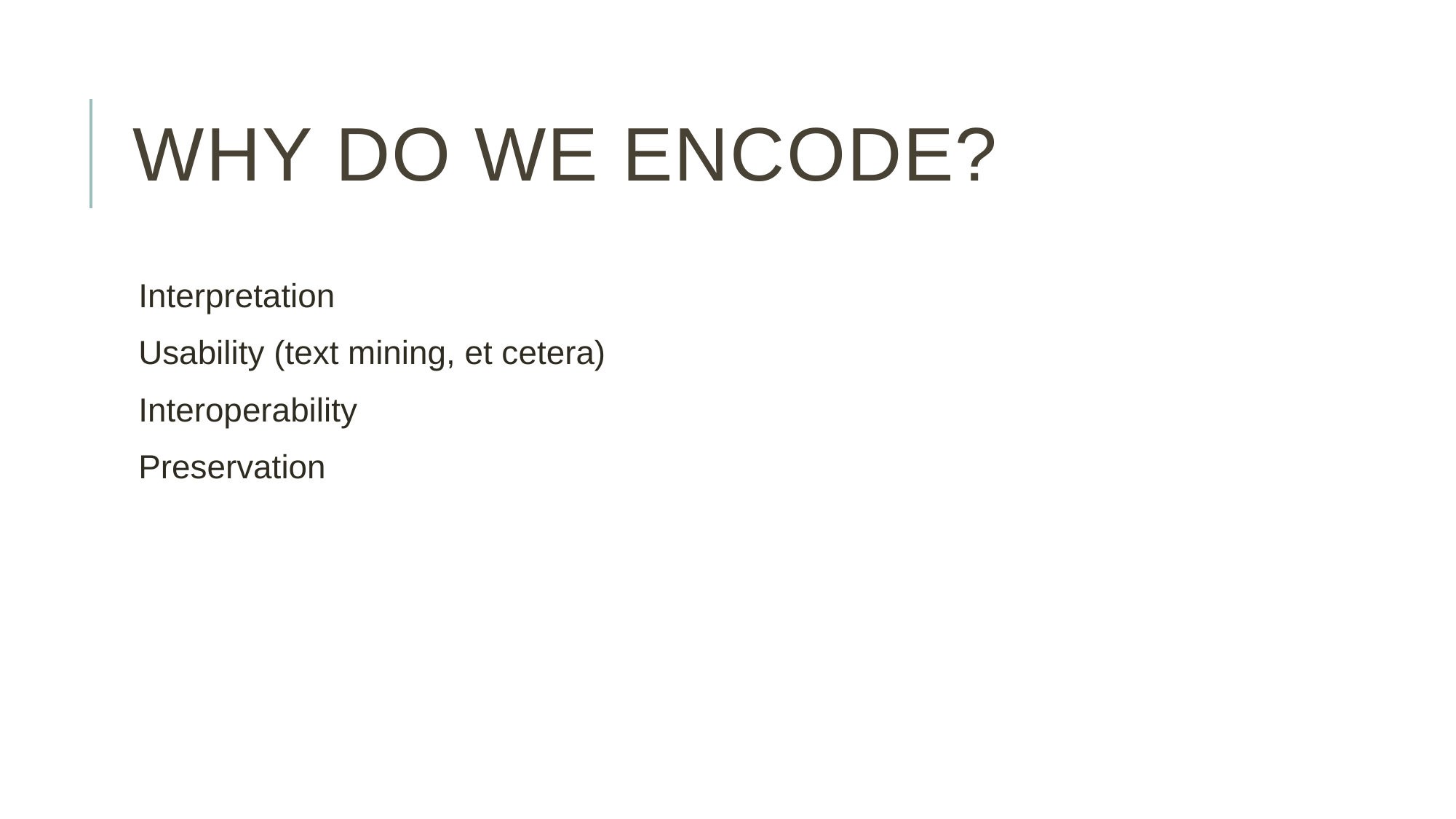

# Why do we encode?
Interpretation
Usability (text mining, et cetera)
Interoperability
Preservation